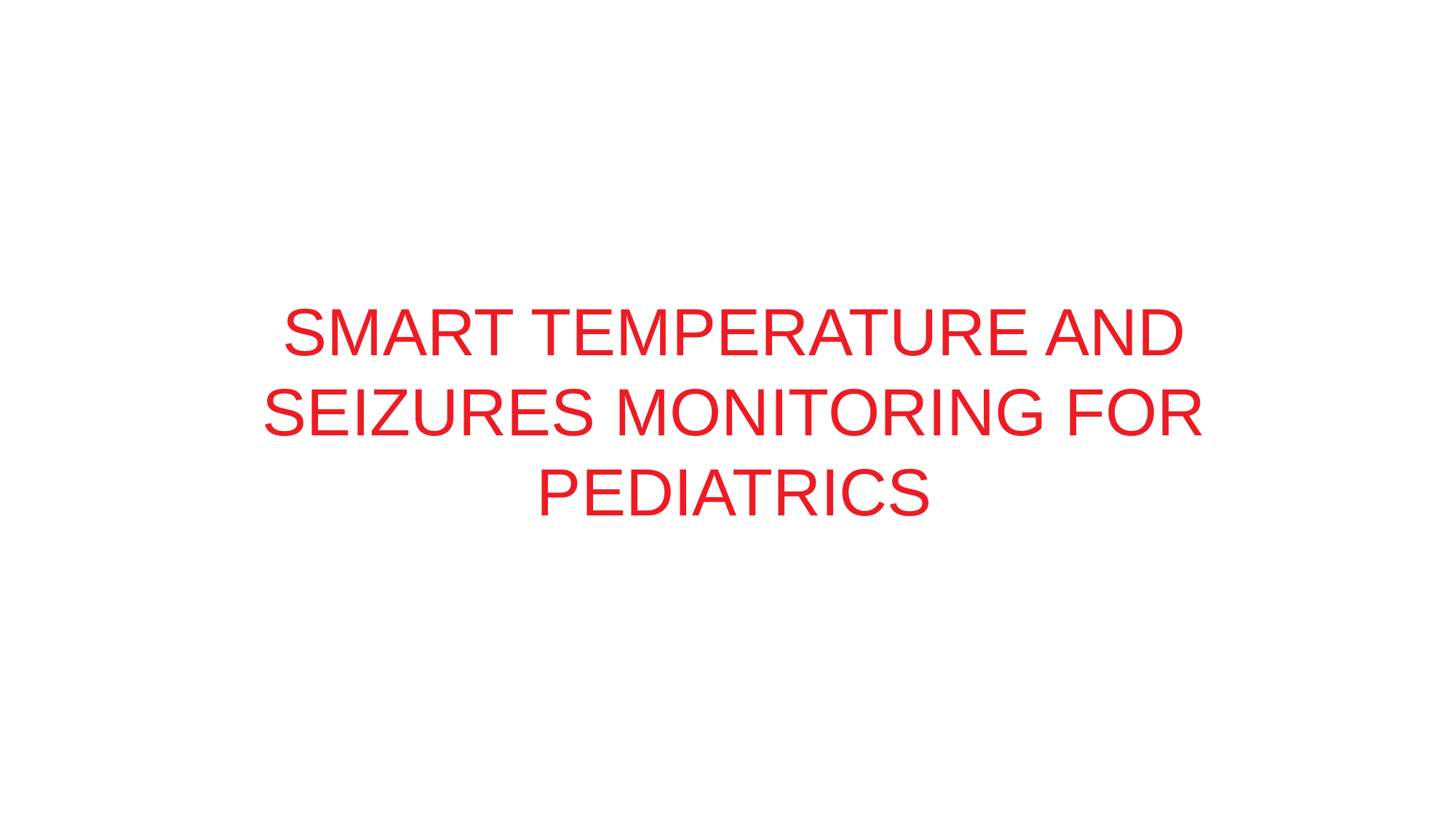

SMART TEMPERATURE AND SEIZURES MONITORING FOR PEDIATRICS